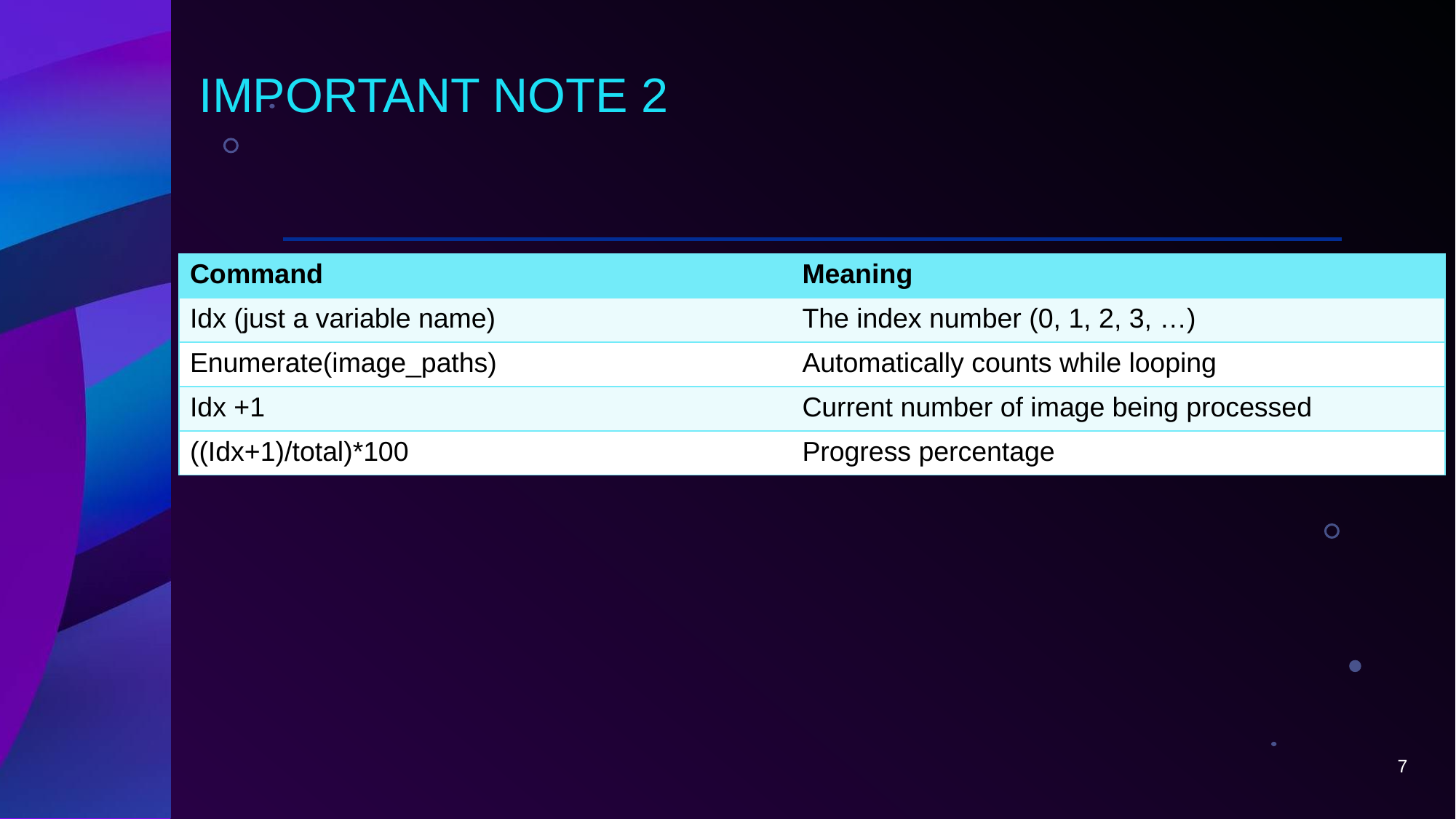

# Important note 2
| Command | Meaning |
| --- | --- |
| Idx (just a variable name) | The index number (0, 1, 2, 3, …) |
| Enumerate(image\_paths) | Automatically counts while looping |
| Idx +1 | Current number of image being processed |
| ((Idx+1)/total)\*100 | Progress percentage |
7